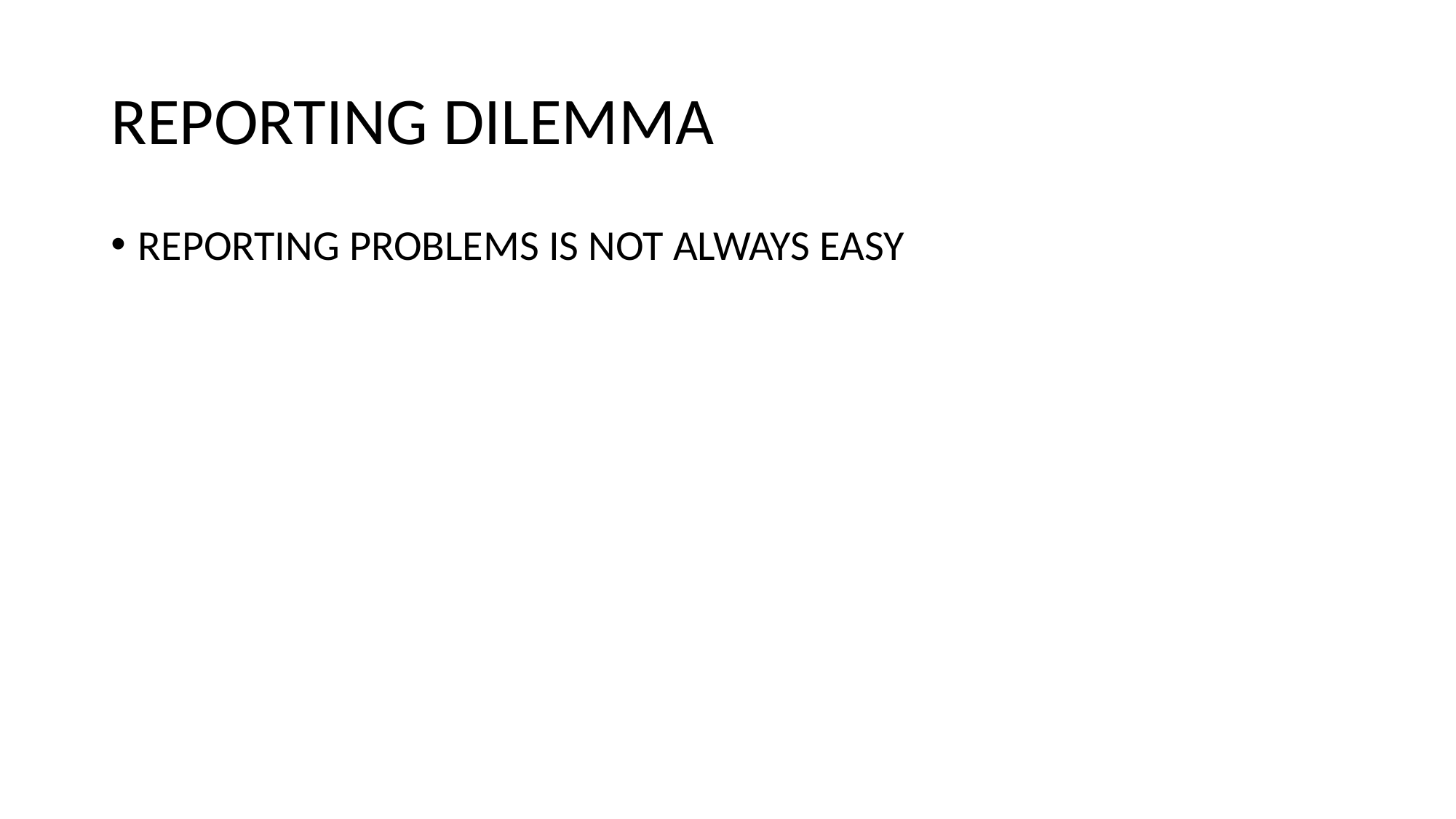

# REPORTING DILEMMA
REPORTING PROBLEMS IS NOT ALWAYS EASY